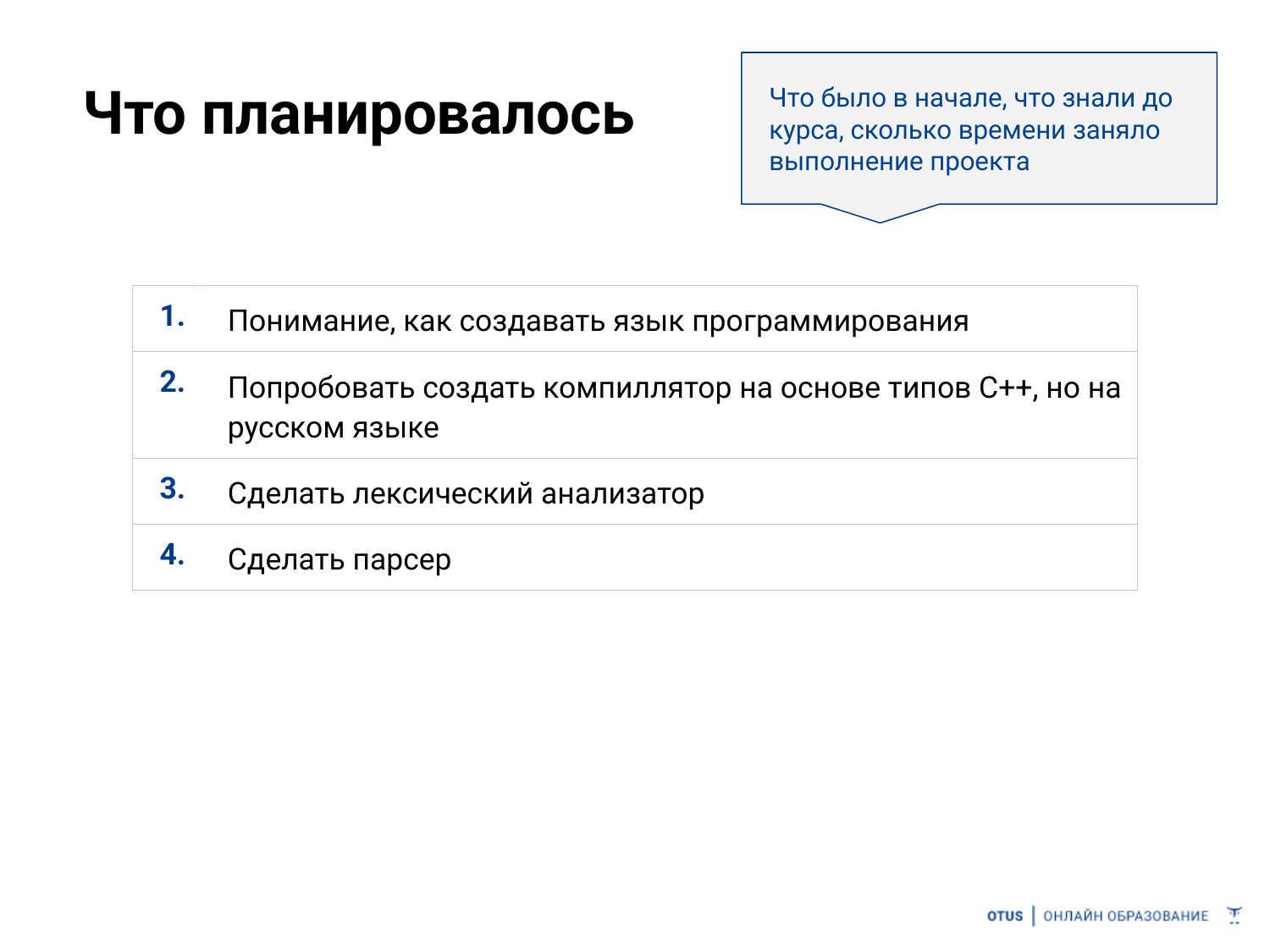

Что было в начале, что знали до курса, сколько времени заняло выполнение проекта
# Что планировалось
| 1. | Понимание, как создавать язык программирования |
| --- | --- |
| 2. | Попробовать создать компиллятор на основе типов С++, но на русском языке |
| 3. | Сделать лексический анализатор |
| 4. | Сделать парсер |